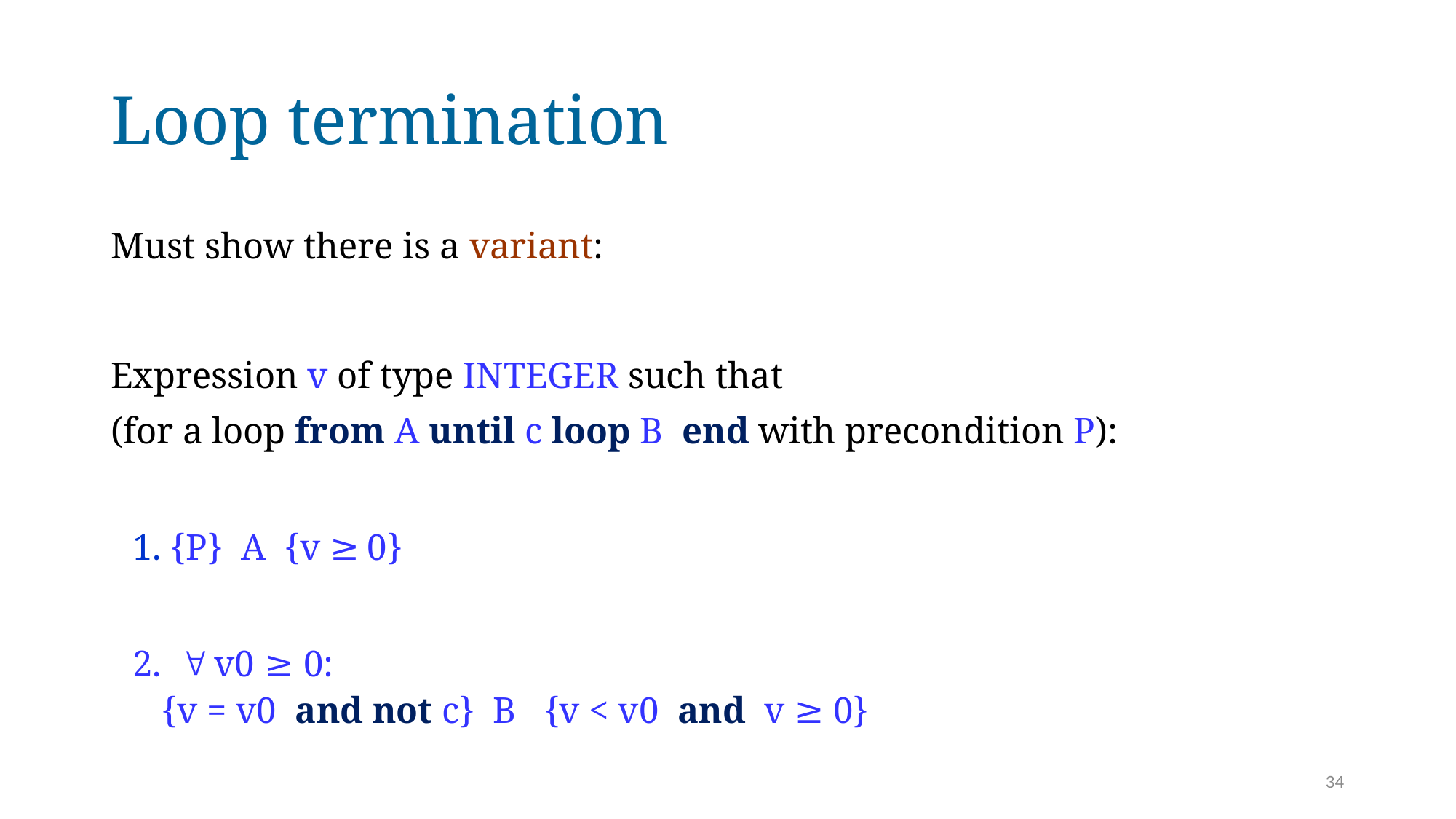

# Loop termination
Must show there is a variant:

Expression v of type INTEGER such that
(for a loop from A until c loop B  end with precondition P):

1. {P}  A  {v ≥ 0}

2.  ∀ v0 ≥ 0:
{v = v0  and not c}  B   {v < v0  and  v ≥ 0}

34